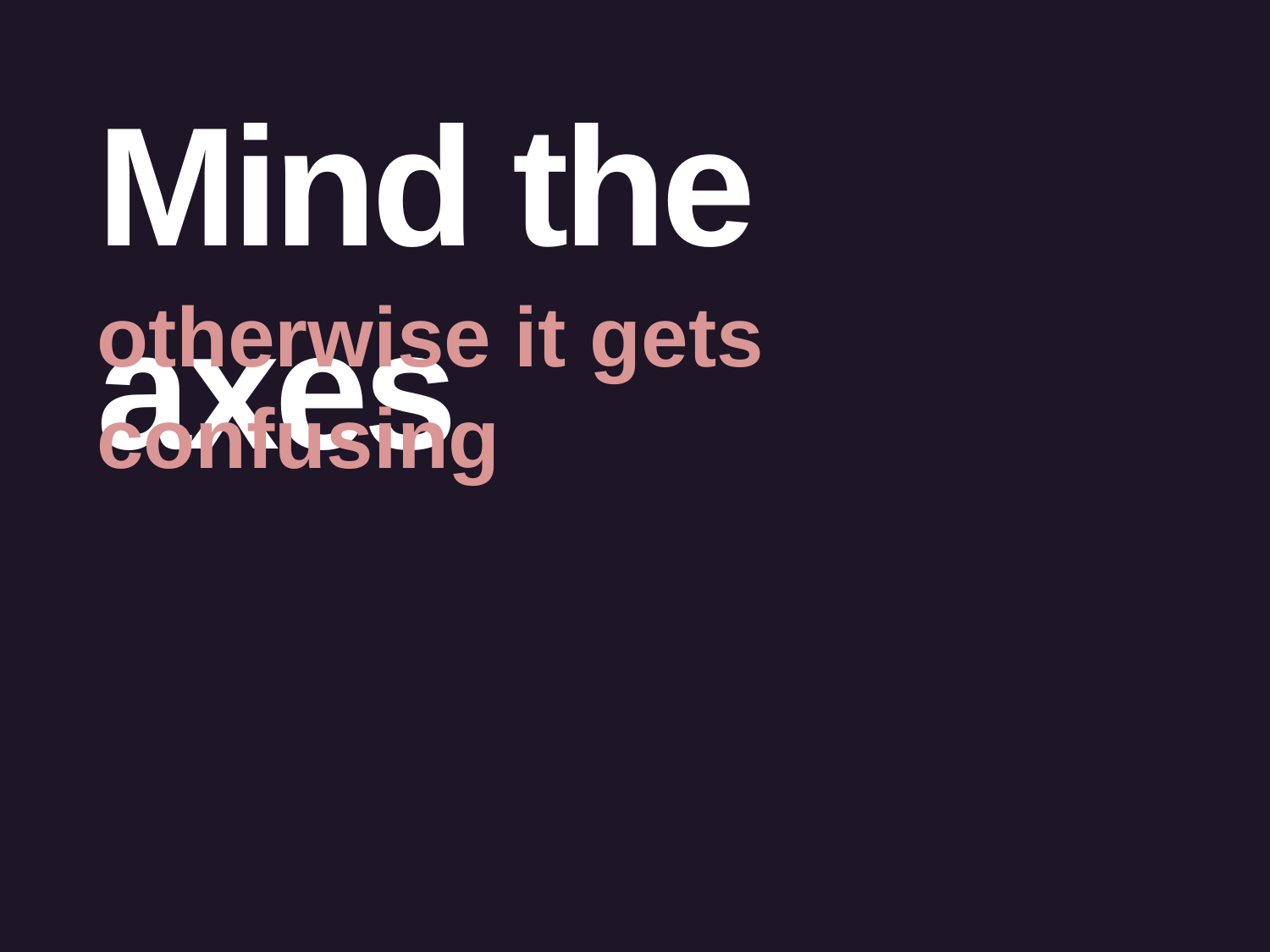

Mind the axes
otherwise it gets confusing